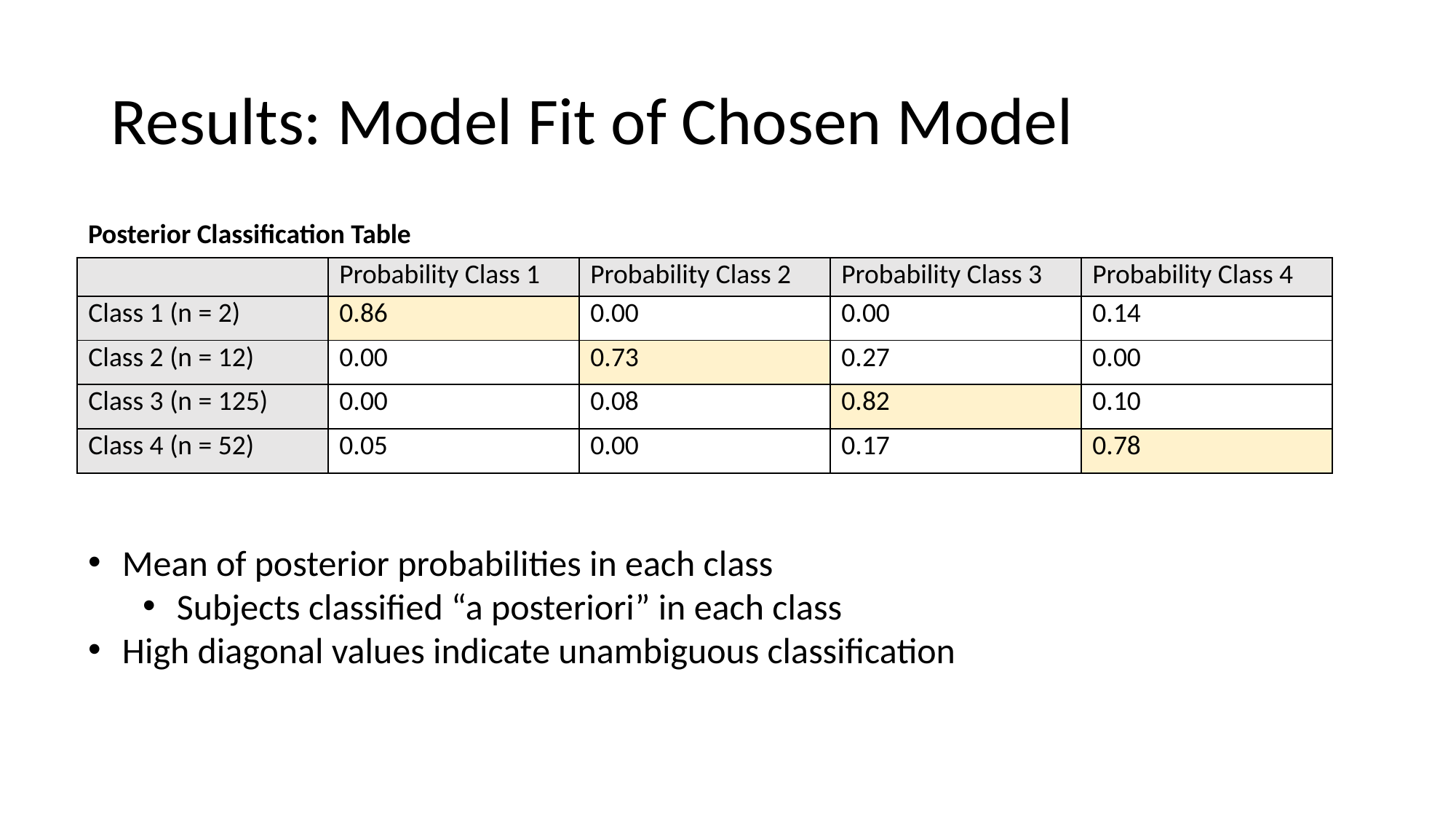

# Results: Model Fit of Chosen Model
Posterior Classification Table
|  | Probability Class 1 | Probability Class 2 | Probability Class 3 | Probability Class 4 |
| --- | --- | --- | --- | --- |
| Class 1 (n = 2) | 0.86 | 0.00 | 0.00 | 0.14 |
| Class 2 (n = 12) | 0.00 | 0.73 | 0.27 | 0.00 |
| Class 3 (n = 125) | 0.00 | 0.08 | 0.82 | 0.10 |
| Class 4 (n = 52) | 0.05 | 0.00 | 0.17 | 0.78 |
Mean of posterior probabilities in each class
Subjects classified “a posteriori” in each class
High diagonal values indicate unambiguous classification